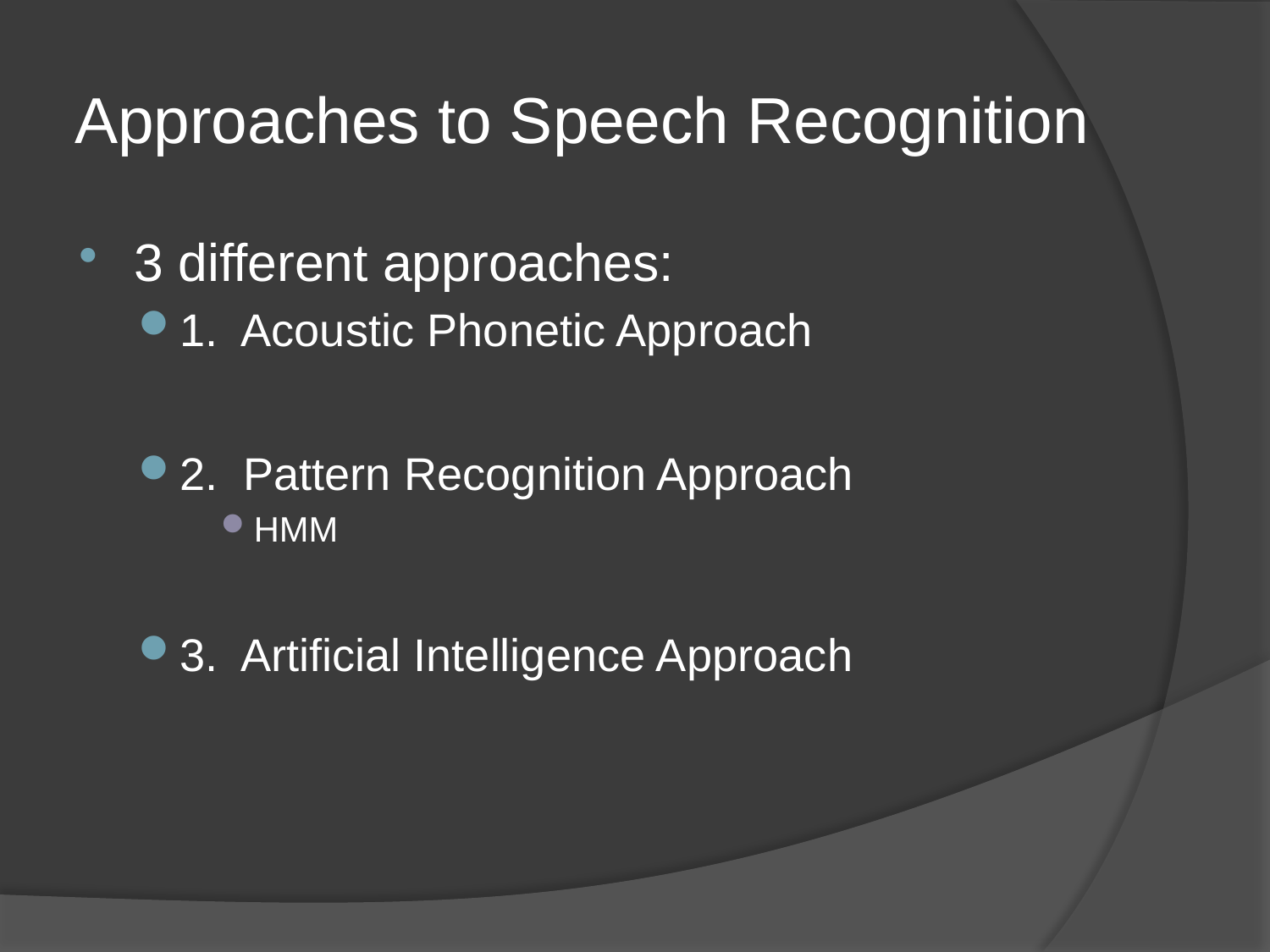

# Approaches to Speech Recognition
3 different approaches:
1.  Acoustic Phonetic Approach

2.  Pattern Recognition Approach
HMM

3.  Artificial Intelligence Approach